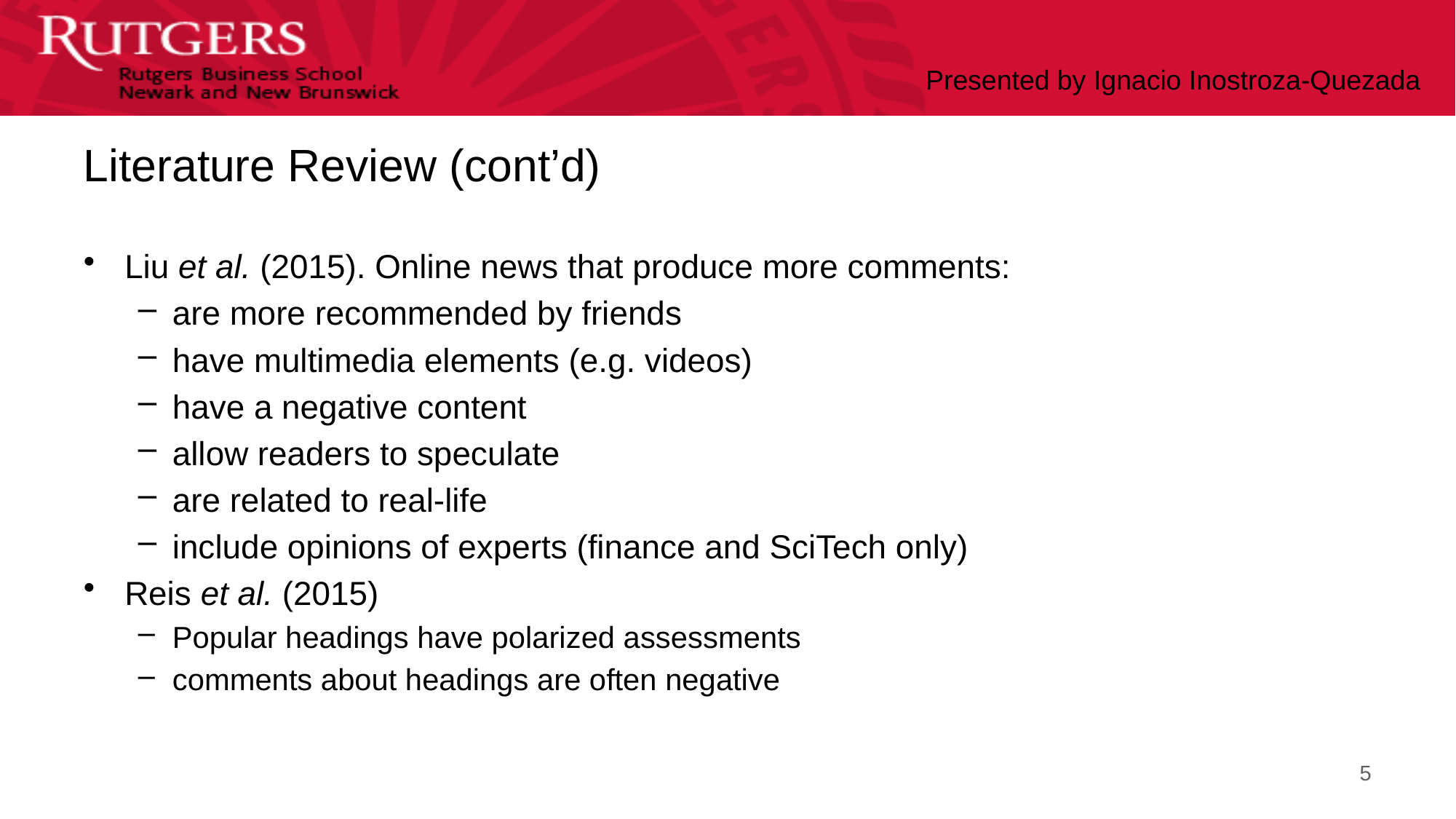

Presented by Ignacio Inostroza-Quezada
# Literature Review (cont’d)
Liu et al. (2015). Online news that produce more comments:
are more recommended by friends
have multimedia elements (e.g. videos)
have a negative content
allow readers to speculate
are related to real-life
include opinions of experts (finance and SciTech only)
Reis et al. (2015)
Popular headings have polarized assessments
comments about headings are often negative
5